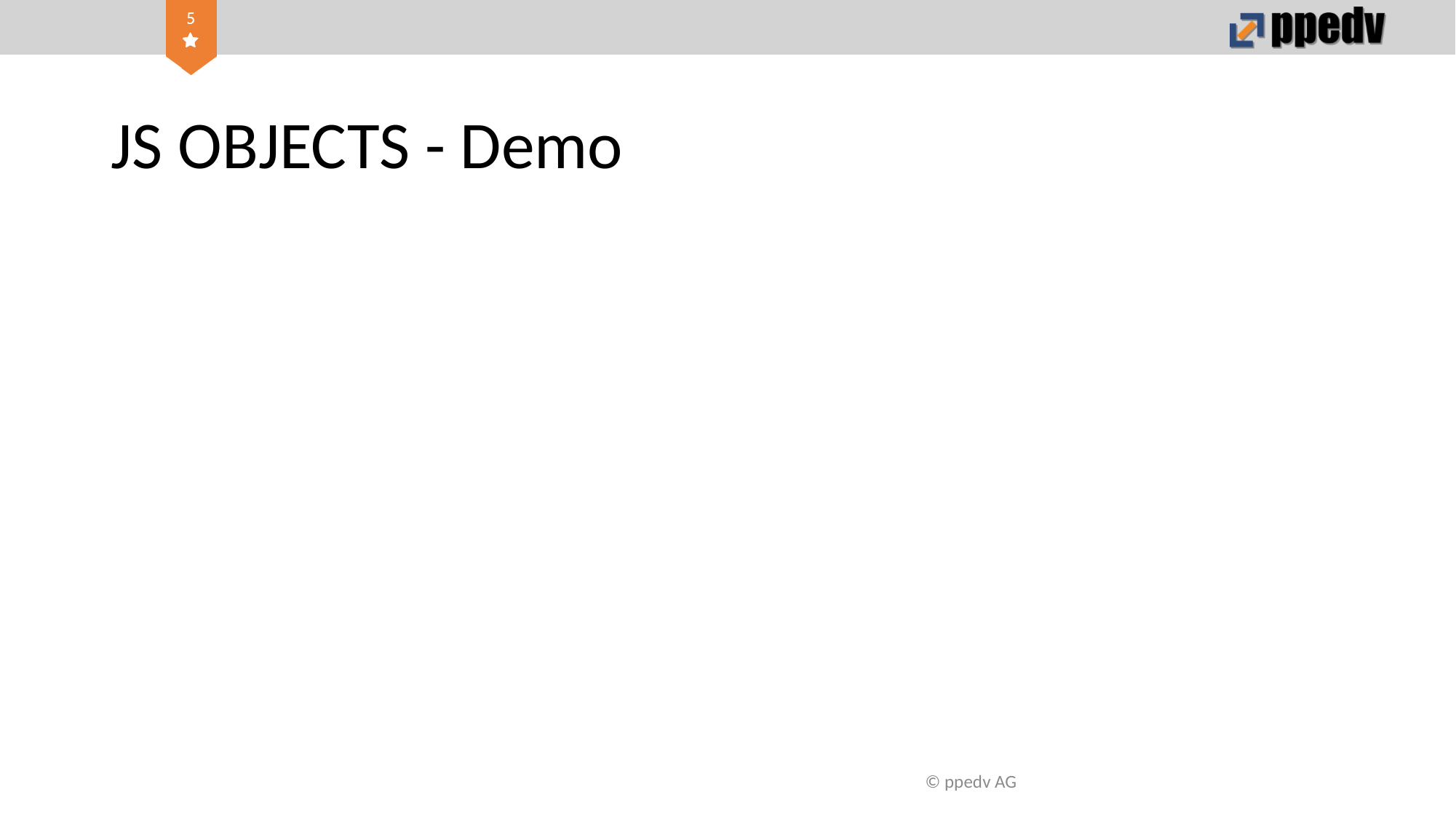

# JS OBJECTS - Demo

© ppedv AG